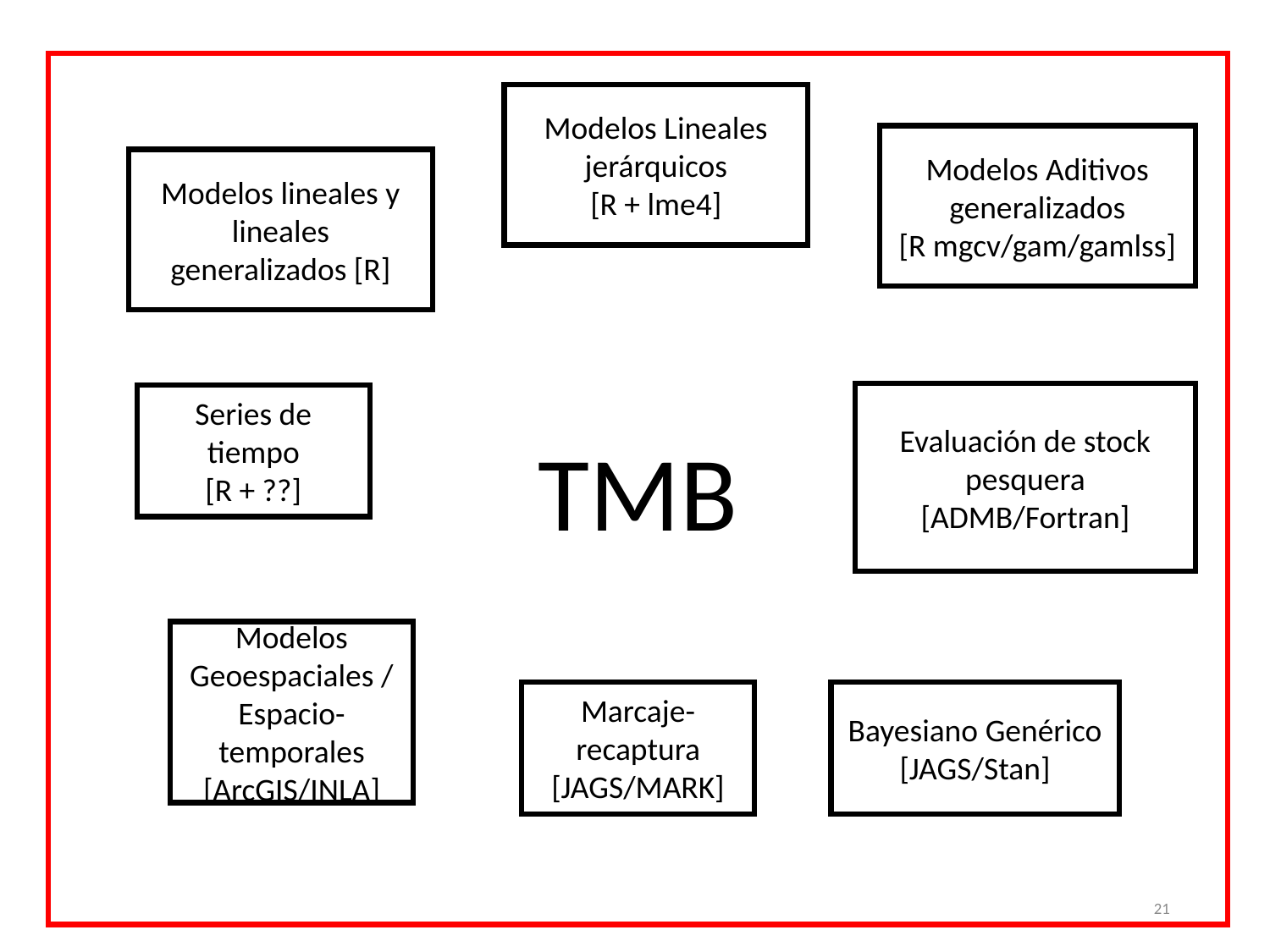

TMB
Modelos Lineales jerárquicos
[R + lme4]
Modelos Aditivos generalizados
[R mgcv/gam/gamlss]
Modelos lineales y lineales generalizados [R]
Evaluación de stock pesquera
[ADMB/Fortran]
Series de tiempo
[R + ??]
Modelos Geoespaciales / Espacio-temporales
[ArcGIS/INLA]
Marcaje-recaptura
[JAGS/MARK]
Bayesiano Genérico
[JAGS/Stan]
21